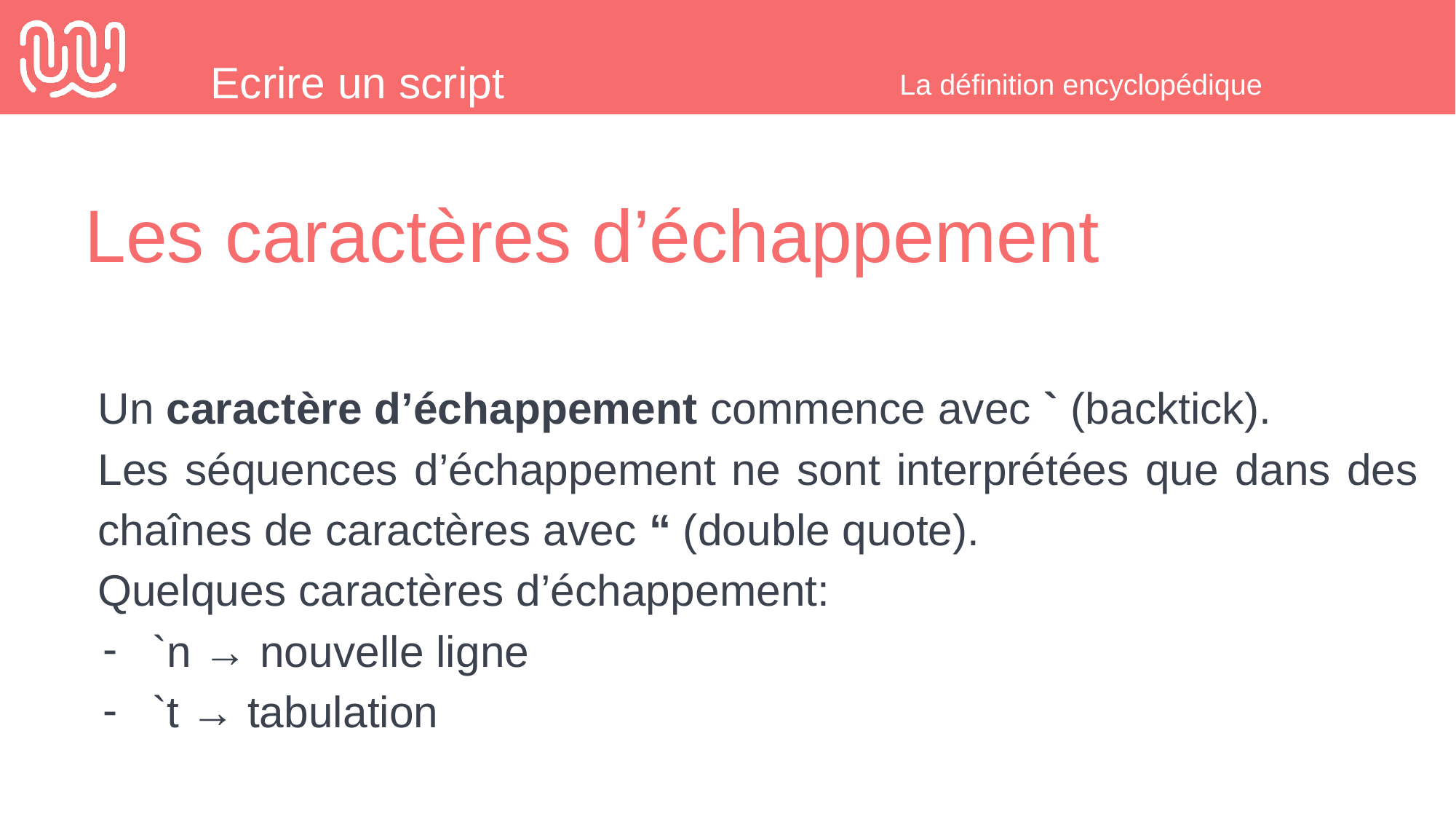

Ecrire un script
La définition encyclopédique
Les caractères d’échappement
Un caractère d’échappement commence avec ` (backtick).
Les séquences d’échappement ne sont interprétées que dans des chaînes de caractères avec “ (double quote).
Quelques caractères d’échappement:
`n → nouvelle ligne
`t → tabulation